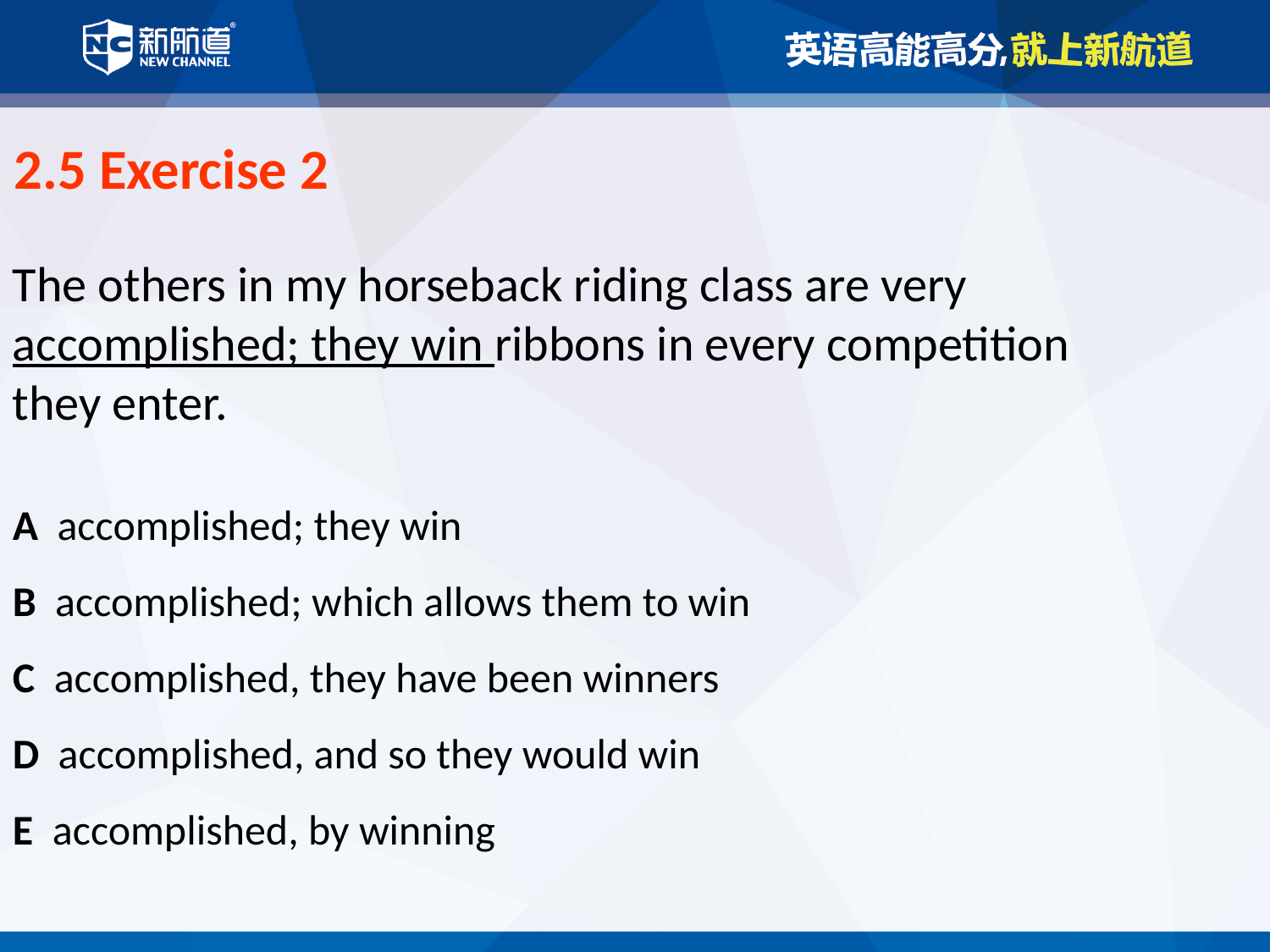

2.5 Exercise 2
The others in my horseback riding class are very accomplished; they win ribbons in every competition they enter.

A  accomplished; they win
B  accomplished; which allows them to win
C  accomplished, they have been winners
D  accomplished, and so they would win
E  accomplished, by winning